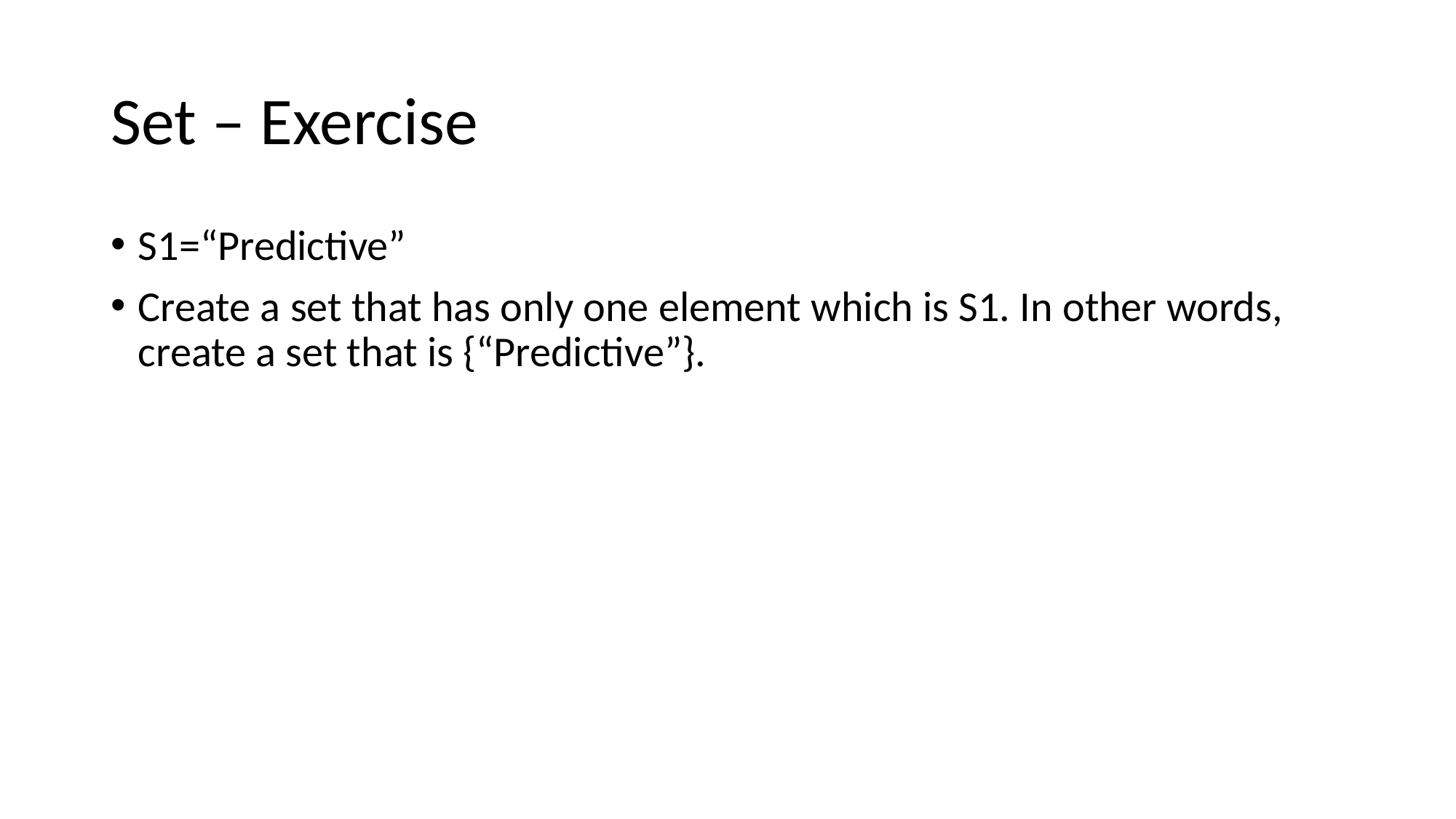

# Set – Exercise
S1=“Predictive”
Create a set that has only one element which is S1. In other words, create a set that is {“Predictive”}.